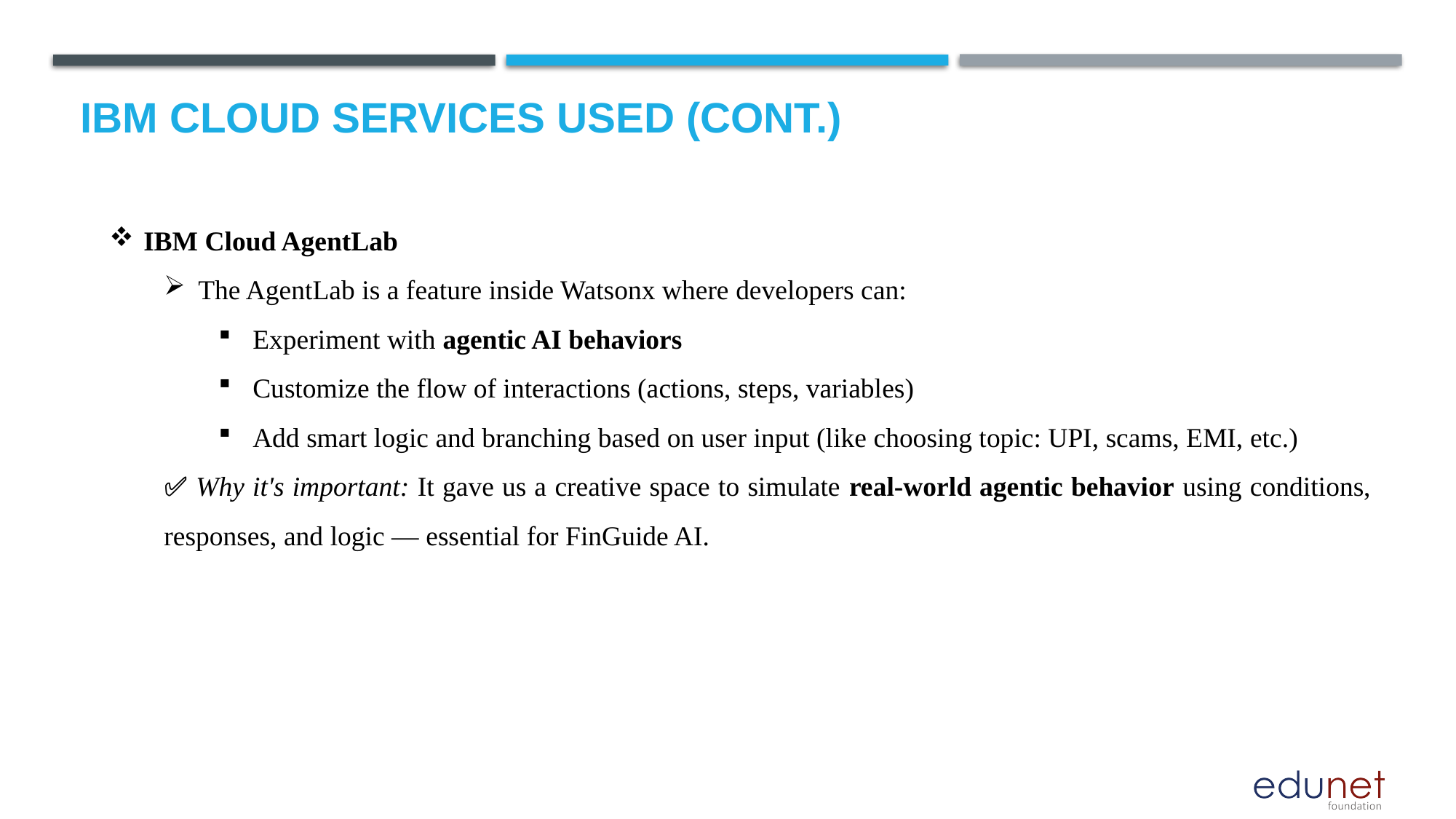

# IBM cloud services used (cont.)
IBM Cloud AgentLab
The AgentLab is a feature inside Watsonx where developers can:
Experiment with agentic AI behaviors
Customize the flow of interactions (actions, steps, variables)
Add smart logic and branching based on user input (like choosing topic: UPI, scams, EMI, etc.)
✅ Why it's important: It gave us a creative space to simulate real-world agentic behavior using conditions, responses, and logic — essential for FinGuide AI.